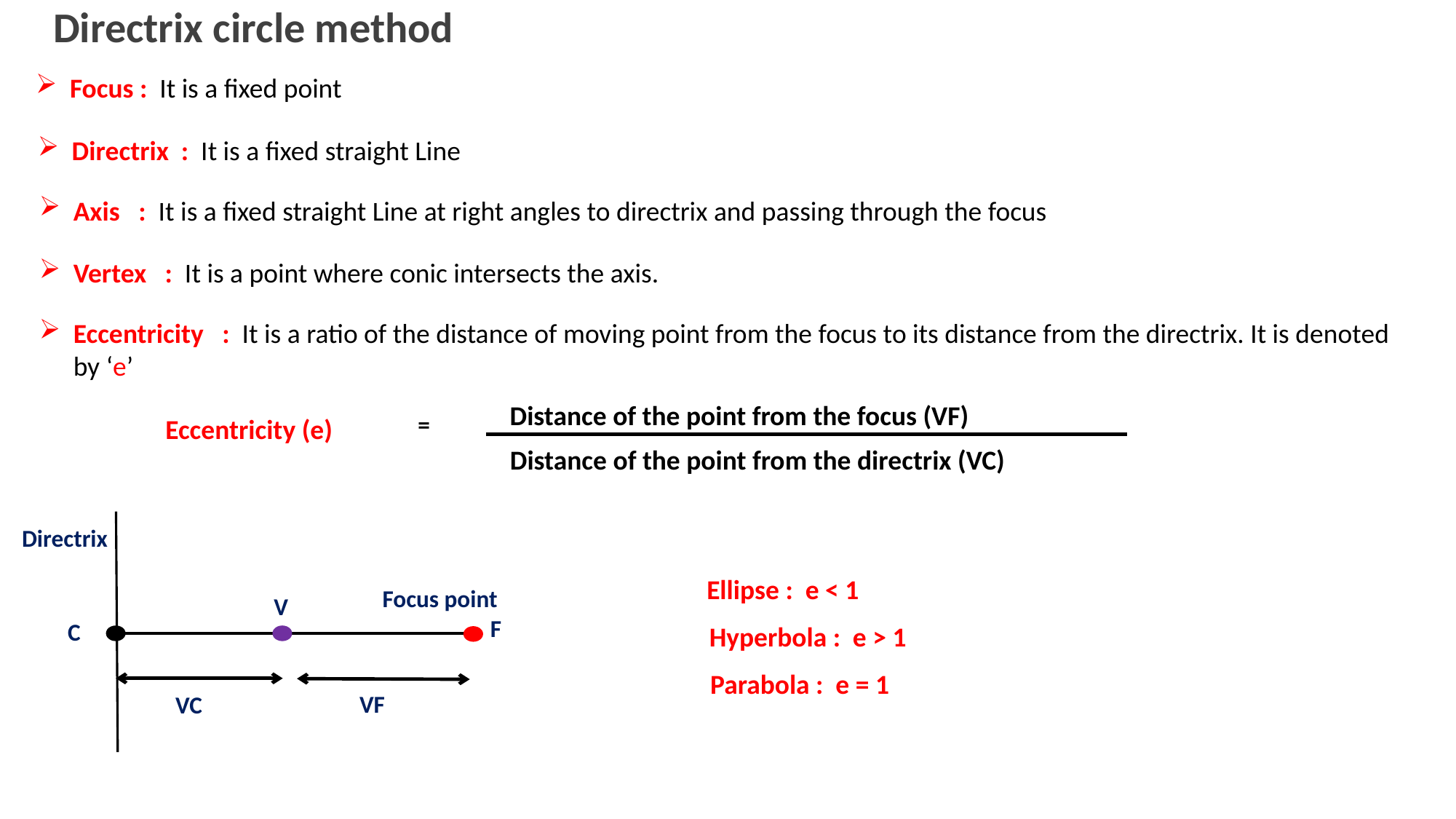

Directrix circle method
Focus :  It is a fixed point
Directrix  :  It is a fixed straight Line
Axis   :  It is a fixed straight Line at right angles to directrix and passing through the focus
Vertex   :  It is a point where conic intersects the axis.
Eccentricity   :  It is a ratio of the distance of moving point from the focus to its distance from the directrix. It is denoted by ‘e’
Distance of the point from the focus (VF)
=
Eccentricity (e)
Distance of the point from the directrix (VC)
Directrix
Focus point
V
F
C

VF
VC
Ellipse :  e < 1
Hyperbola :  e > 1
Parabola :  e = 1